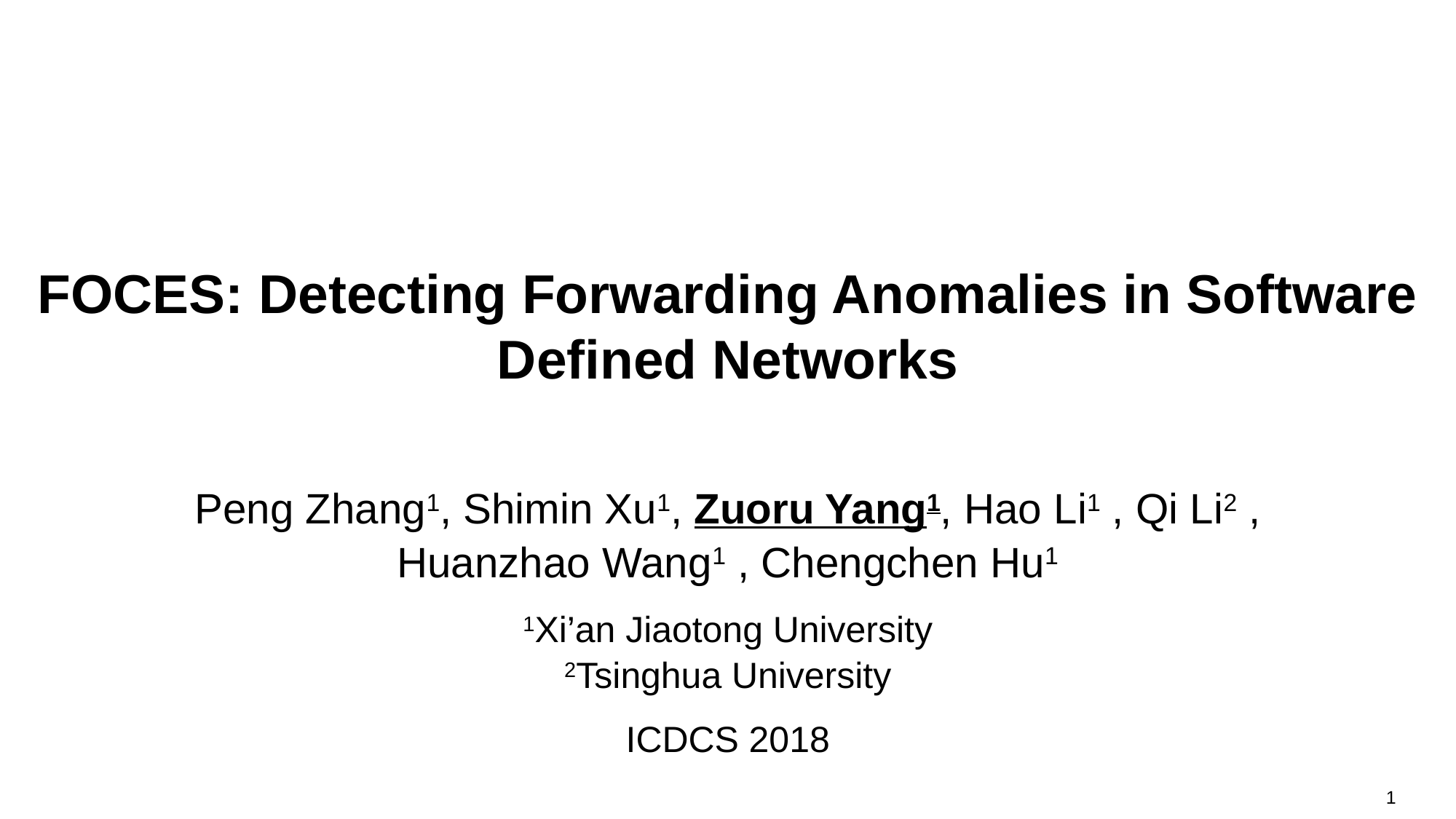

# FOCES: Detecting Forwarding Anomalies in Software Defined Networks
Peng Zhang1, Shimin Xu1, Zuoru Yang1, Hao Li1 , Qi Li2 , Huanzhao Wang1 , Chengchen Hu1
1Xi’an Jiaotong University
2Tsinghua University
ICDCS 2018
1